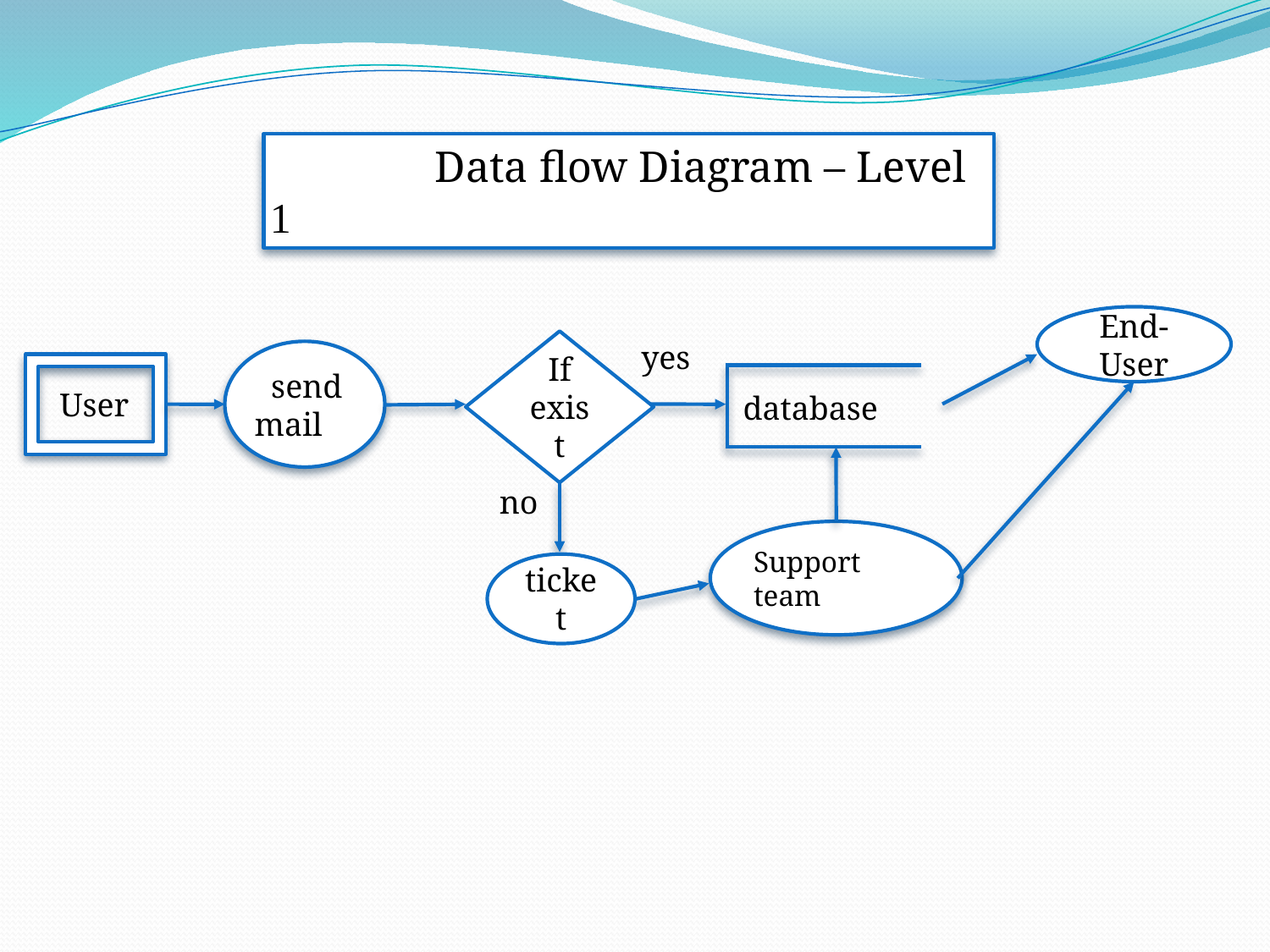

Data flow Diagram – Level 1
End-User
If exist
yes
  send mail

User
 database
no
Support team
ticket